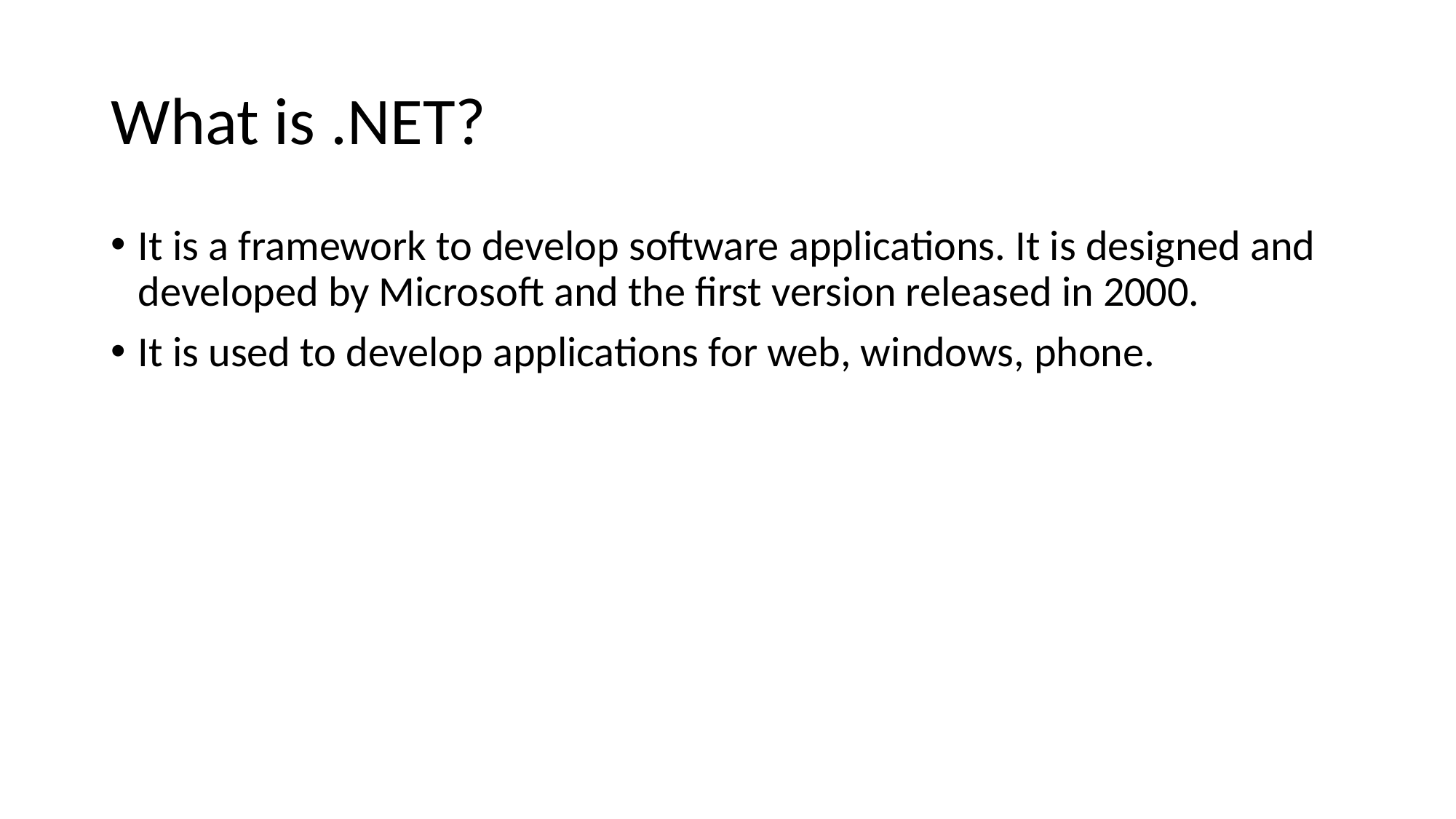

# What is .NET?
It is a framework to develop software applications. It is designed and developed by Microsoft and the first version released in 2000.
It is used to develop applications for web, windows, phone.